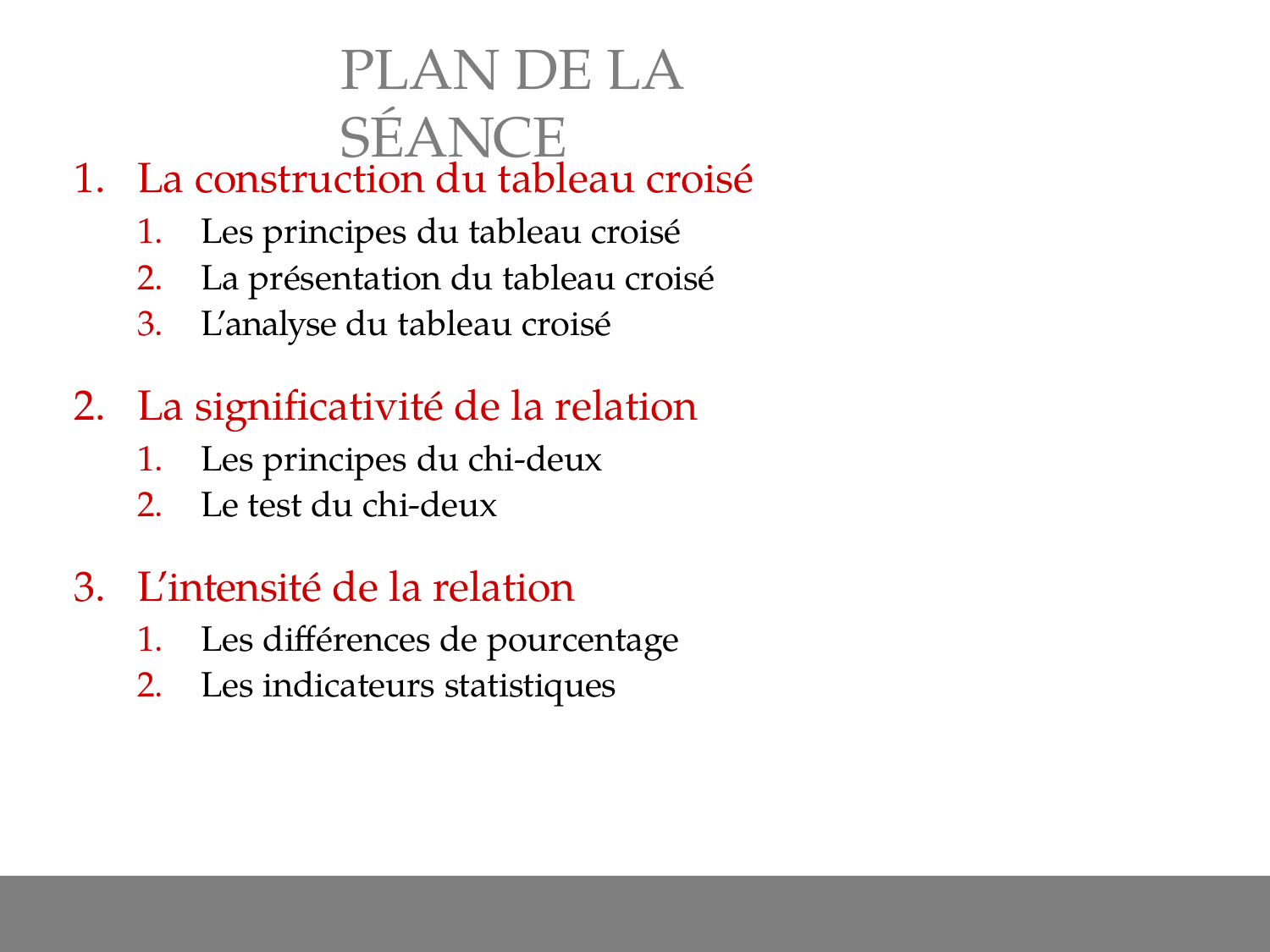

# PLAN DE LA SÉANCE
La construction du tableau croisé
Les principes du tableau croisé
La présentation du tableau croisé
L’analyse du tableau croisé
La significativité de la relation
Les principes du chi-deux
Le test du chi-deux
L’intensité de la relation
Les différences de pourcentage
Les indicateurs statistiques